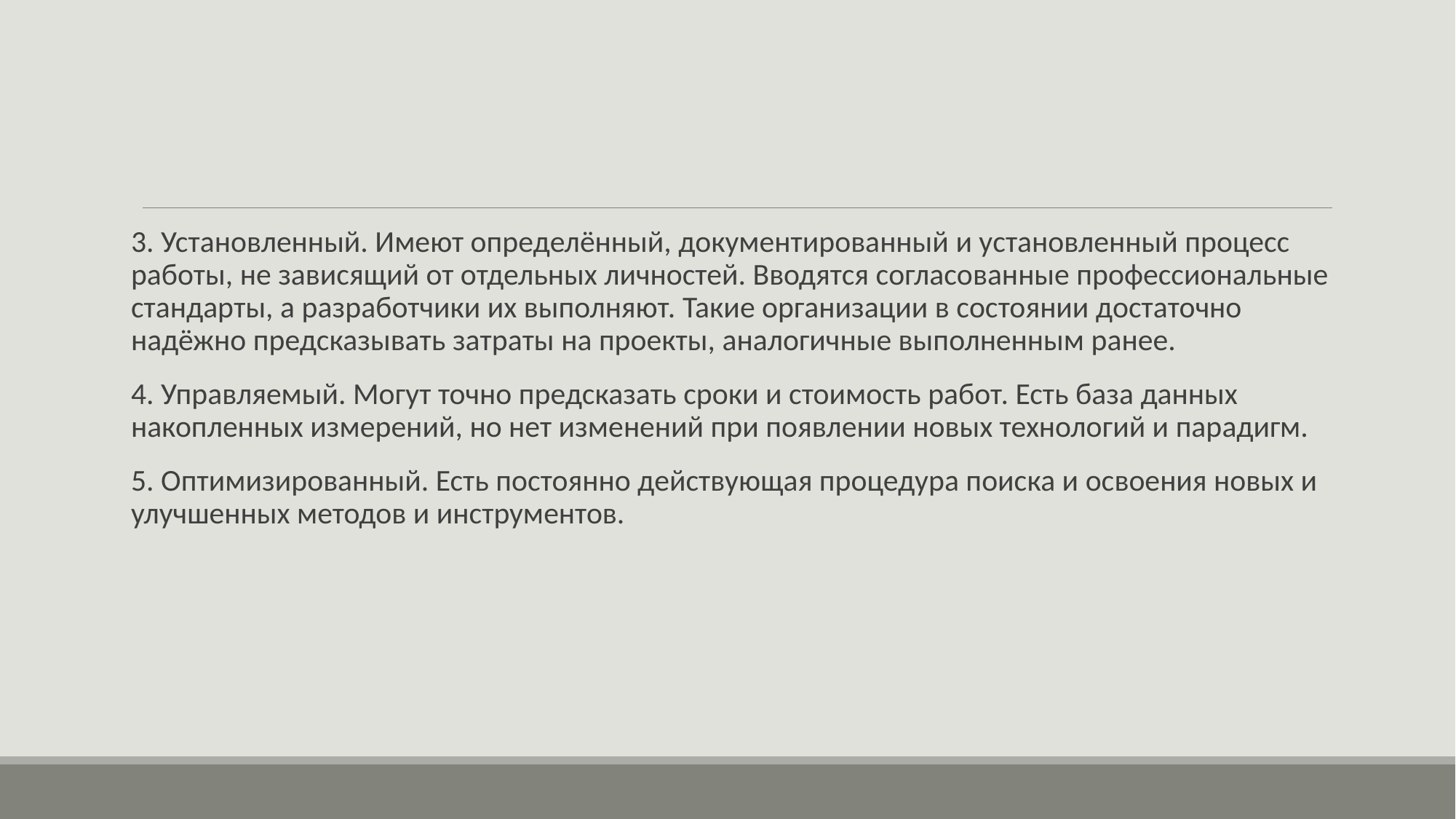

#
3. Установленный. Имеют определённый, документированный и установленный процесс работы, не зависящий от отдельных личностей. Вводятся согласованные профессиональные стандарты, а разработчики их выполняют. Такие организации в состоянии достаточно надёжно предсказывать затраты на проекты, аналогичные выполненным ранее.
4. Управляемый. Могут точно предсказать сроки и стоимость работ. Есть база данных накопленных измерений, но нет изменений при появлении новых технологий и парадигм.
5. Оптимизированный. Есть постоянно действующая процедура поиска и освоения новых и улучшенных методов и инструментов.